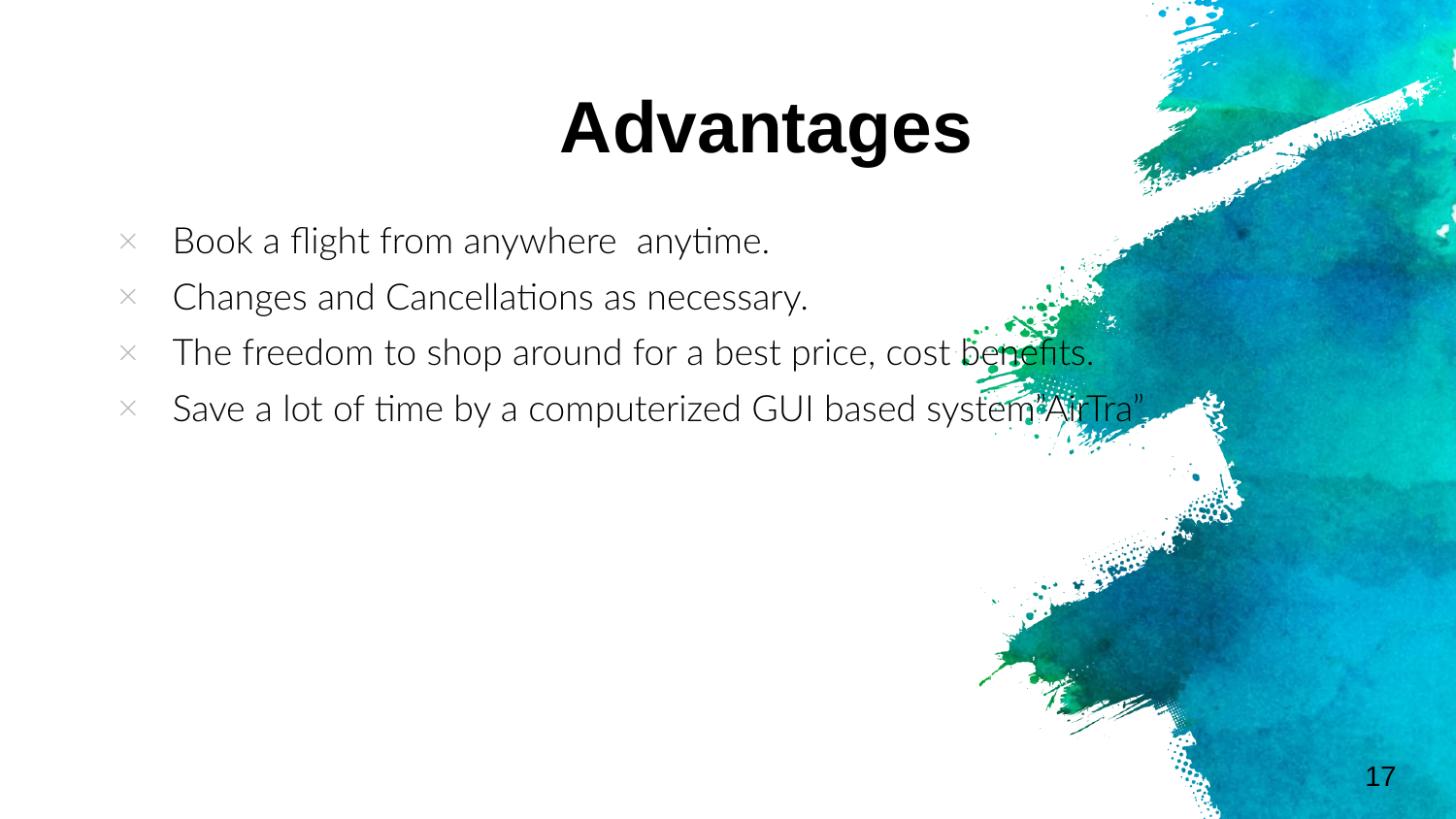

# Advantages
Book a flight from anywhere  anytime.
Changes and Cancellations as necessary.
The freedom to shop around for a best price, cost benefits.
Save a lot of time by a computerized GUI based system”AirTra”

17